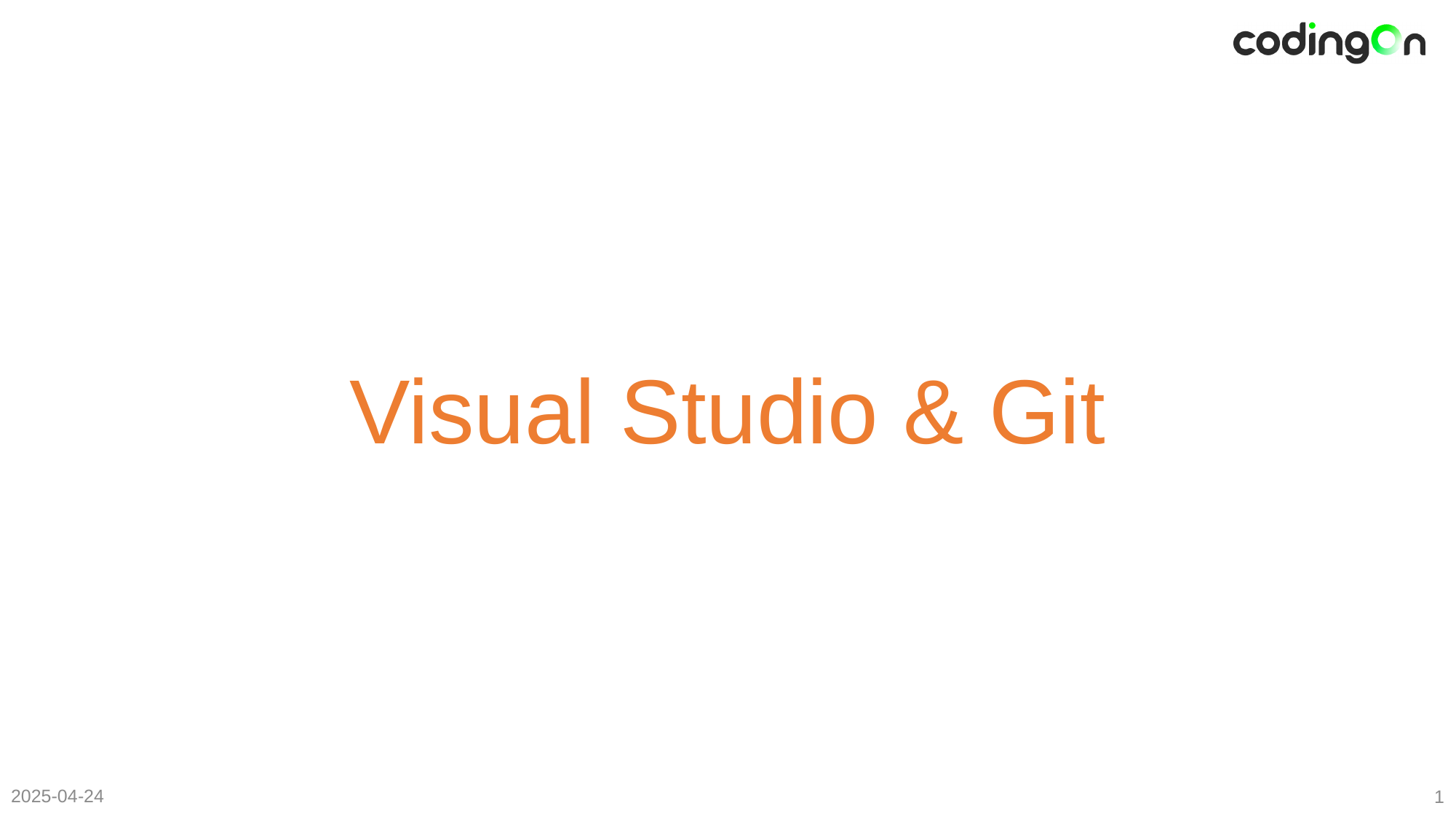

# Visual Studio & Git
2025-04-24
1